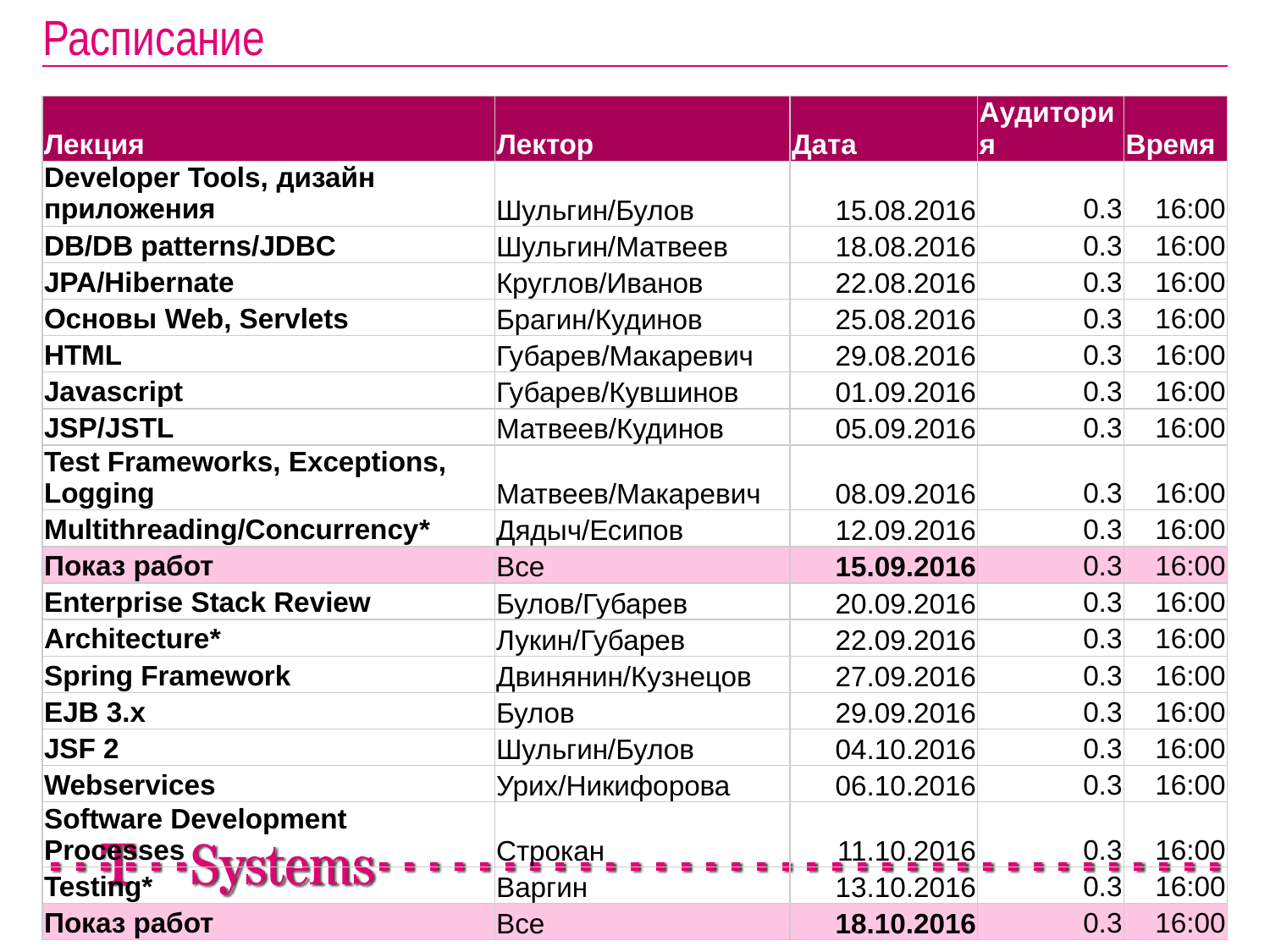

# Расписание
| Лекция | Лектор | Дата | Аудитория | Время |
| --- | --- | --- | --- | --- |
| Developer Tools, дизайн приложения | Шульгин/Булов | 15.08.2016 | 0.3 | 16:00 |
| DB/DB patterns/JDBC | Шульгин/Матвеев | 18.08.2016 | 0.3 | 16:00 |
| JPA/Hibernate | Круглов/Иванов | 22.08.2016 | 0.3 | 16:00 |
| Основы Web, Servlets | Брагин/Кудинов | 25.08.2016 | 0.3 | 16:00 |
| HTML | Губарев/Макаревич | 29.08.2016 | 0.3 | 16:00 |
| Javascript | Губарев/Кувшинов | 01.09.2016 | 0.3 | 16:00 |
| JSP/JSTL | Матвеев/Кудинов | 05.09.2016 | 0.3 | 16:00 |
| Test Frameworks, Exceptions, Logging | Матвеев/Макаревич | 08.09.2016 | 0.3 | 16:00 |
| Multithreading/Concurrency\* | Дядыч/Есипов | 12.09.2016 | 0.3 | 16:00 |
| Показ работ | Все | 15.09.2016 | 0.3 | 16:00 |
| Enterprise Stack Review | Булов/Губарев | 20.09.2016 | 0.3 | 16:00 |
| Architecture\* | Лукин/Губарев | 22.09.2016 | 0.3 | 16:00 |
| Spring Framework | Двинянин/Кузнецов | 27.09.2016 | 0.3 | 16:00 |
| EJB 3.x | Булов | 29.09.2016 | 0.3 | 16:00 |
| JSF 2 | Шульгин/Булов | 04.10.2016 | 0.3 | 16:00 |
| Webservices | Урих/Никифорова | 06.10.2016 | 0.3 | 16:00 |
| Software Development Processes | Строкан | 11.10.2016 | 0.3 | 16:00 |
| Testing\* | Варгин | 13.10.2016 | 0.3 | 16:00 |
| Показ работ | Все | 18.10.2016 | 0.3 | 16:00 |